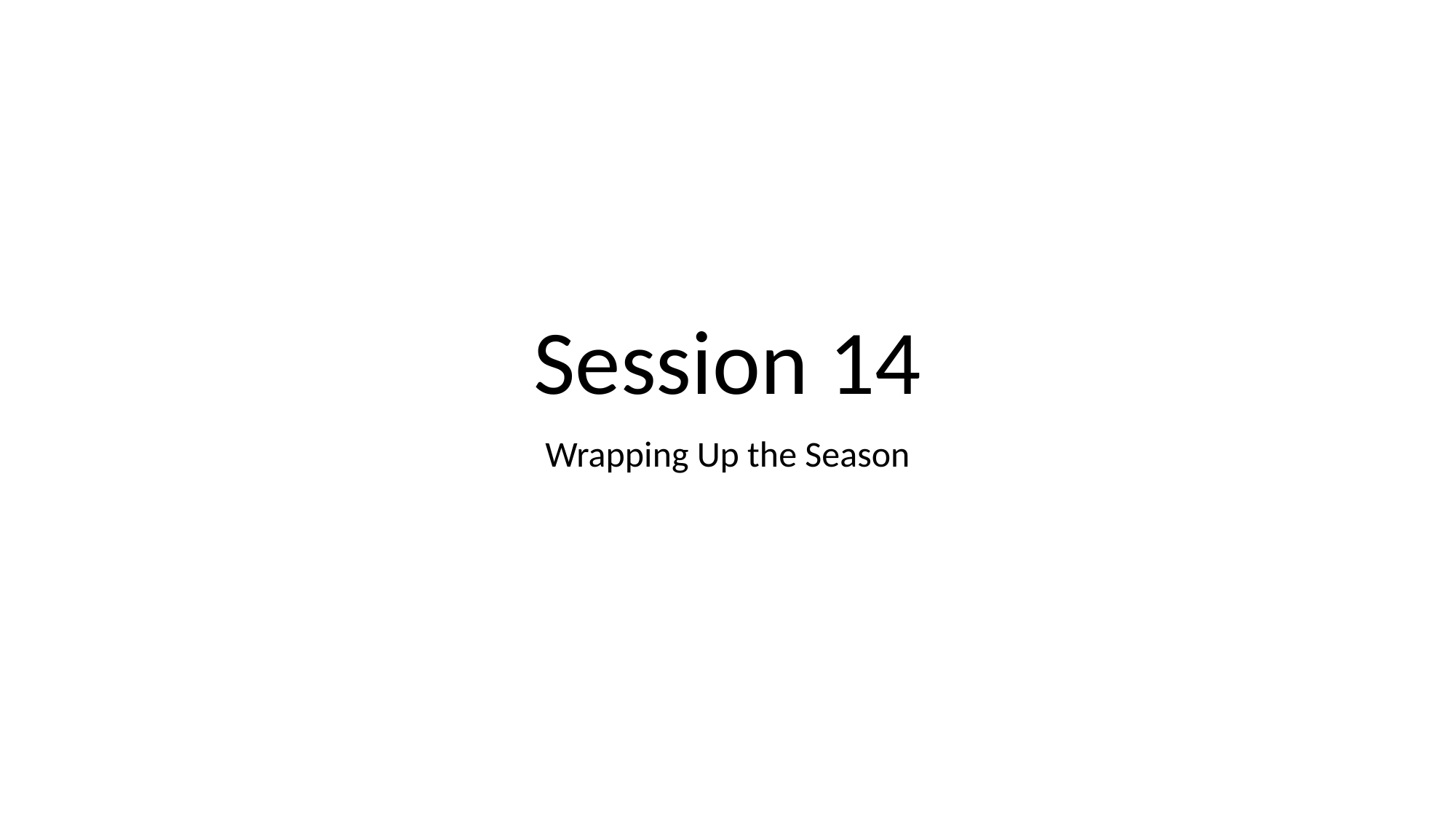

# Session 14
Wrapping Up the Season